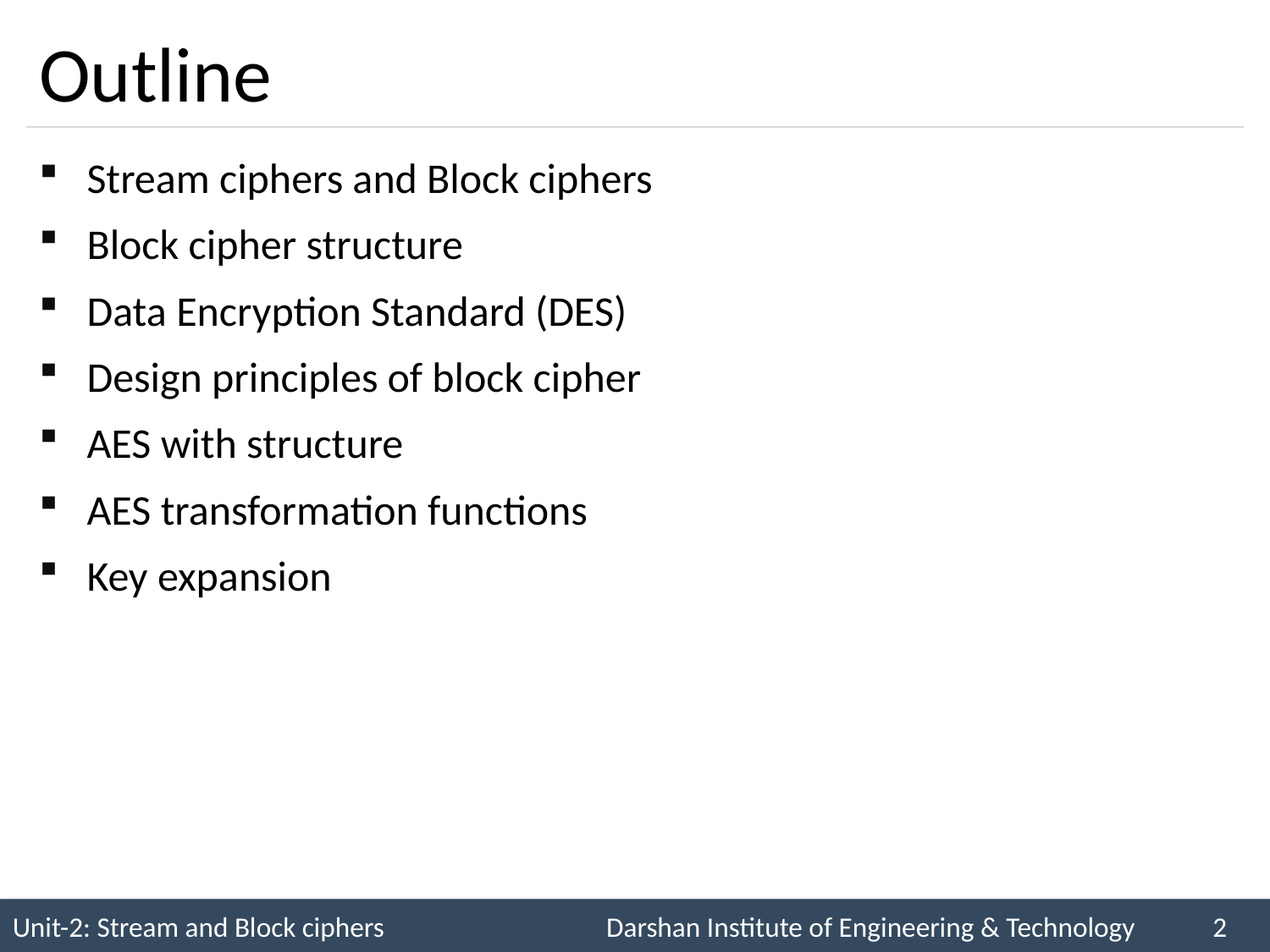

# Outline
Stream ciphers and Block ciphers
Block cipher structure
Data Encryption Standard (DES)
Design principles of block cipher
AES with structure
AES transformation functions
Key expansion